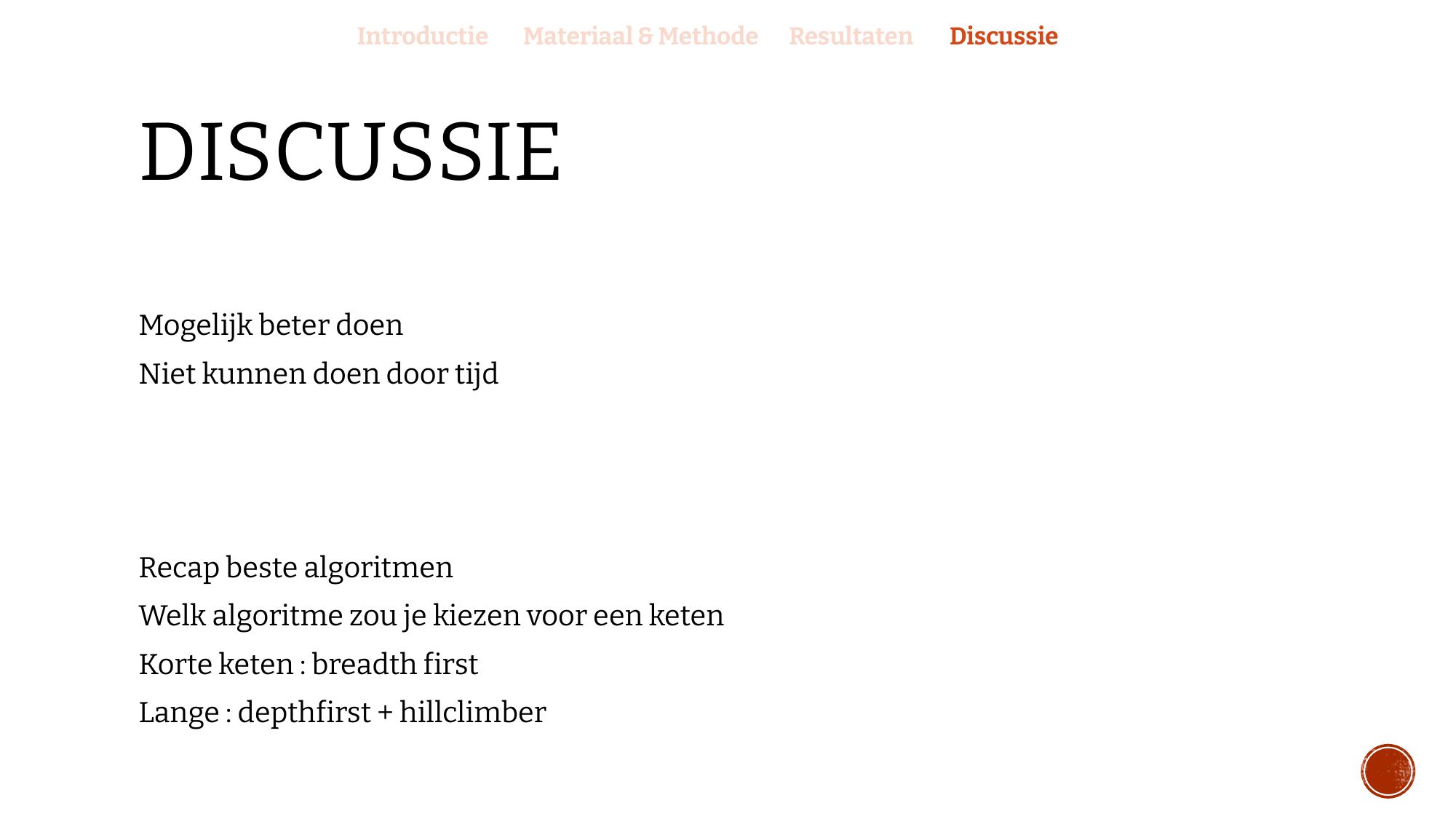

Introductie        Materiaal & Methode       Resultaten        Discussie
# DISCUSSIE

Mogelijk beter doen
Niet kunnen doen door tijd

Recap beste algoritmen
Welk algoritme zou je kiezen voor een keten
Korte keten : breadth first
Lange : depthfirst + hillclimber